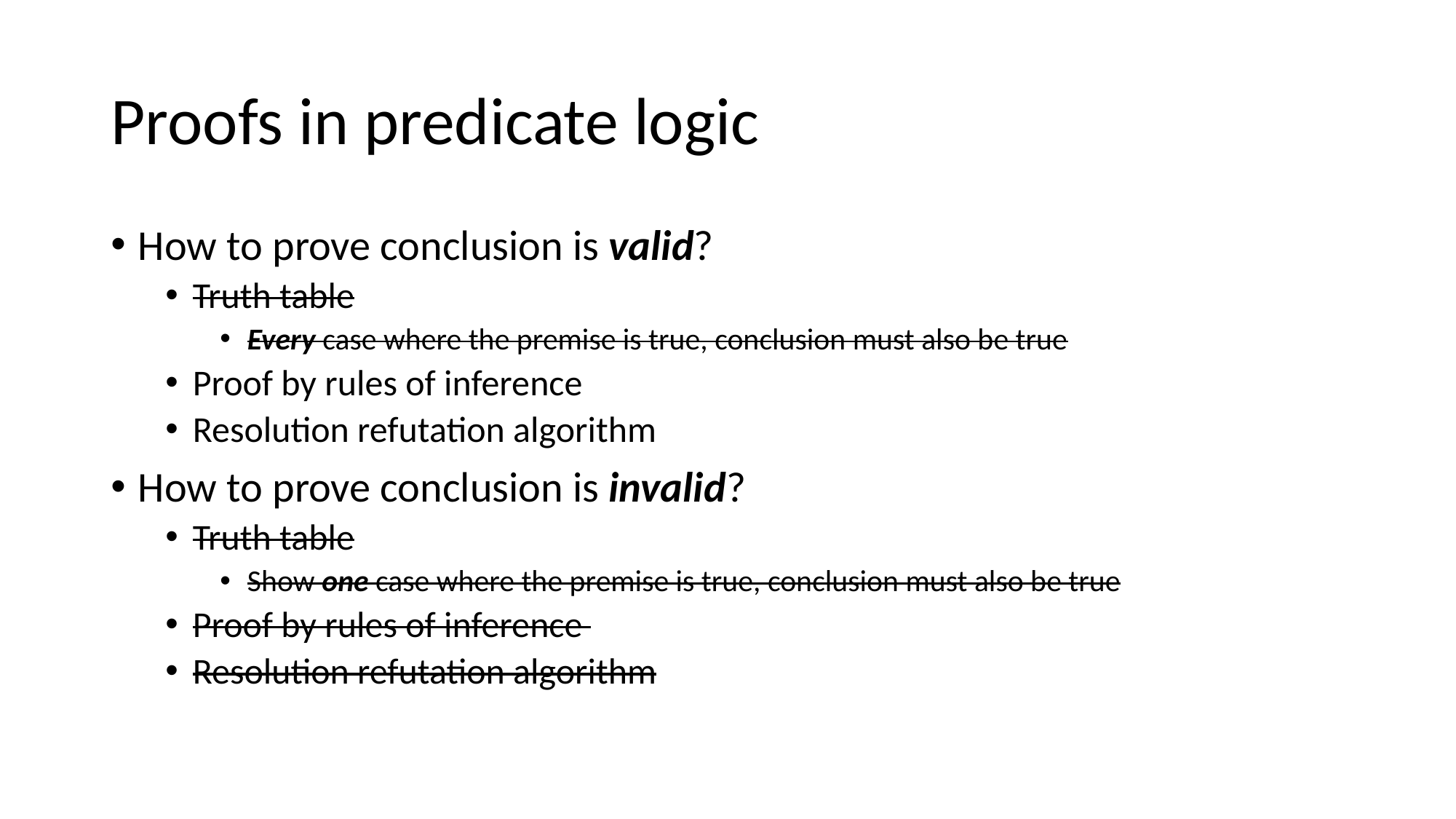

# Proofs in predicate logic
How to prove conclusion is valid?
Truth table
Every case where the premise is true, conclusion must also be true
Proof by rules of inference
Resolution refutation algorithm
How to prove conclusion is invalid?
Truth table
Show one case where the premise is true, conclusion must also be true
Proof by rules of inference
Resolution refutation algorithm